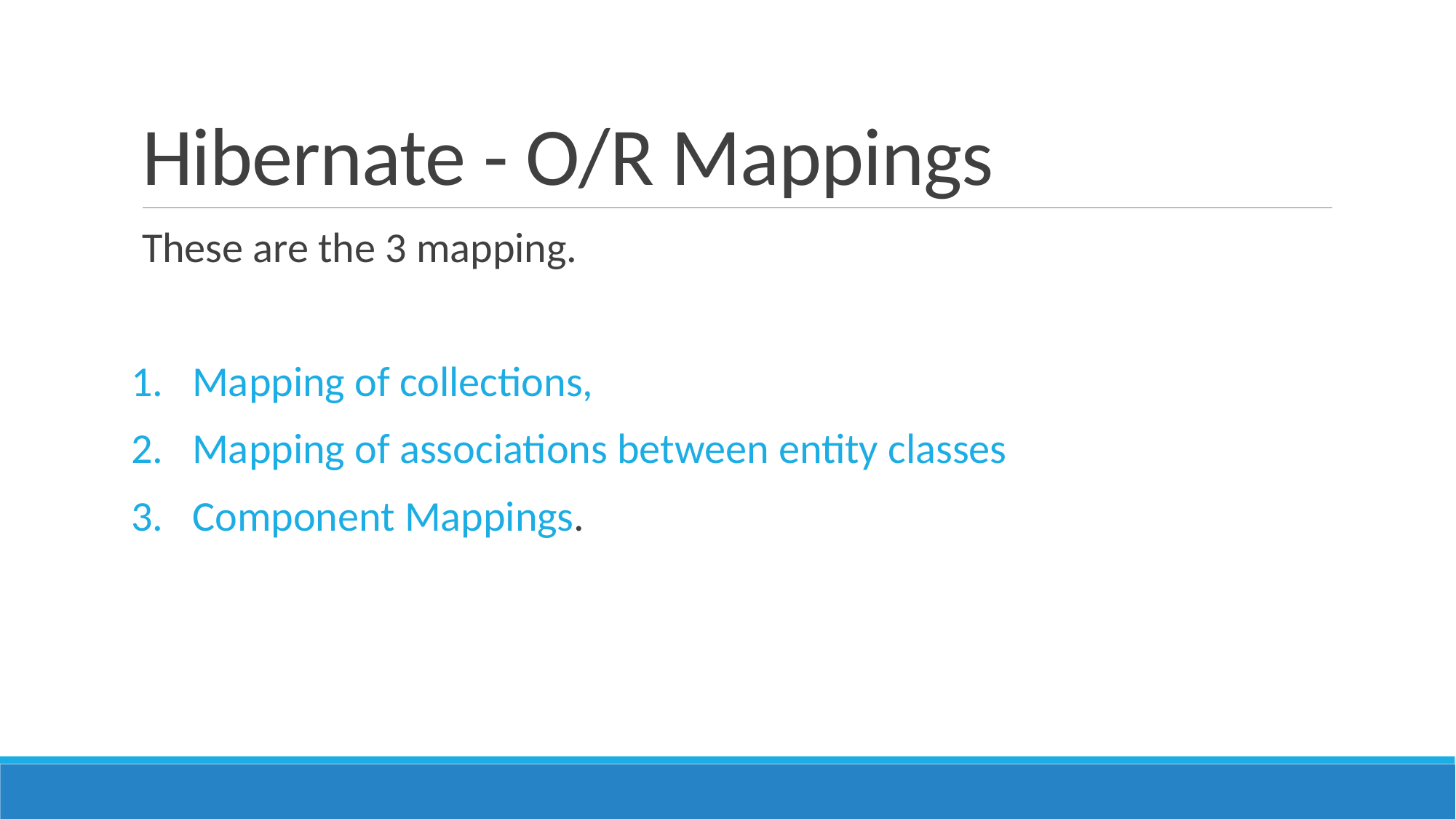

# Hibernate - O/R Mappings
These are the 3 mapping.

Mapping of collections,
Mapping of associations between entity classes
Component Mappings.